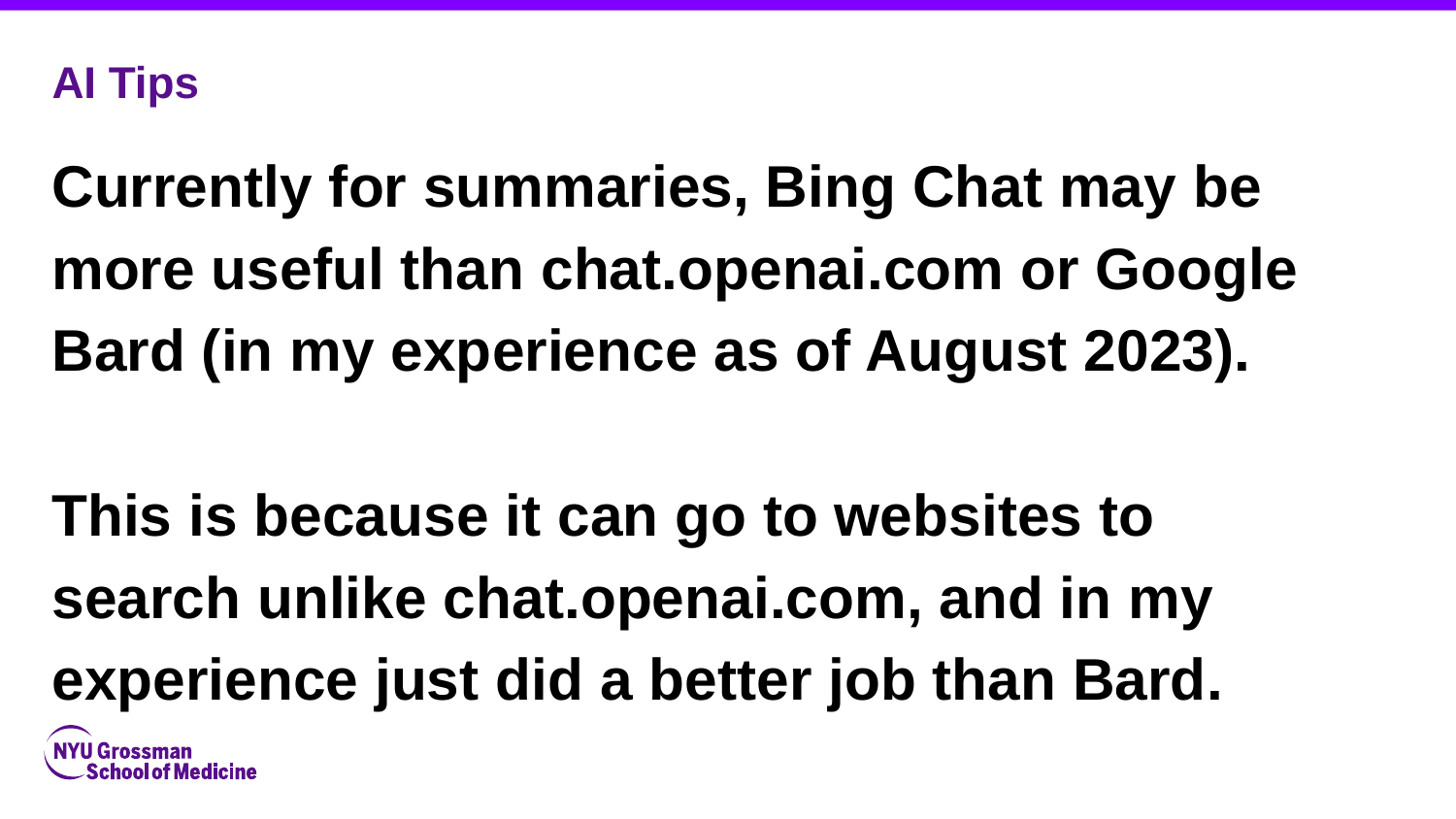

# AI Tips
Currently for summaries, Bing Chat may be more useful than chat.openai.com or Google Bard (in my experience as of August 2023).

This is because it can go to websites to search unlike chat.openai.com, and in my experience just did a better job than Bard.

20
NYU Langone Health